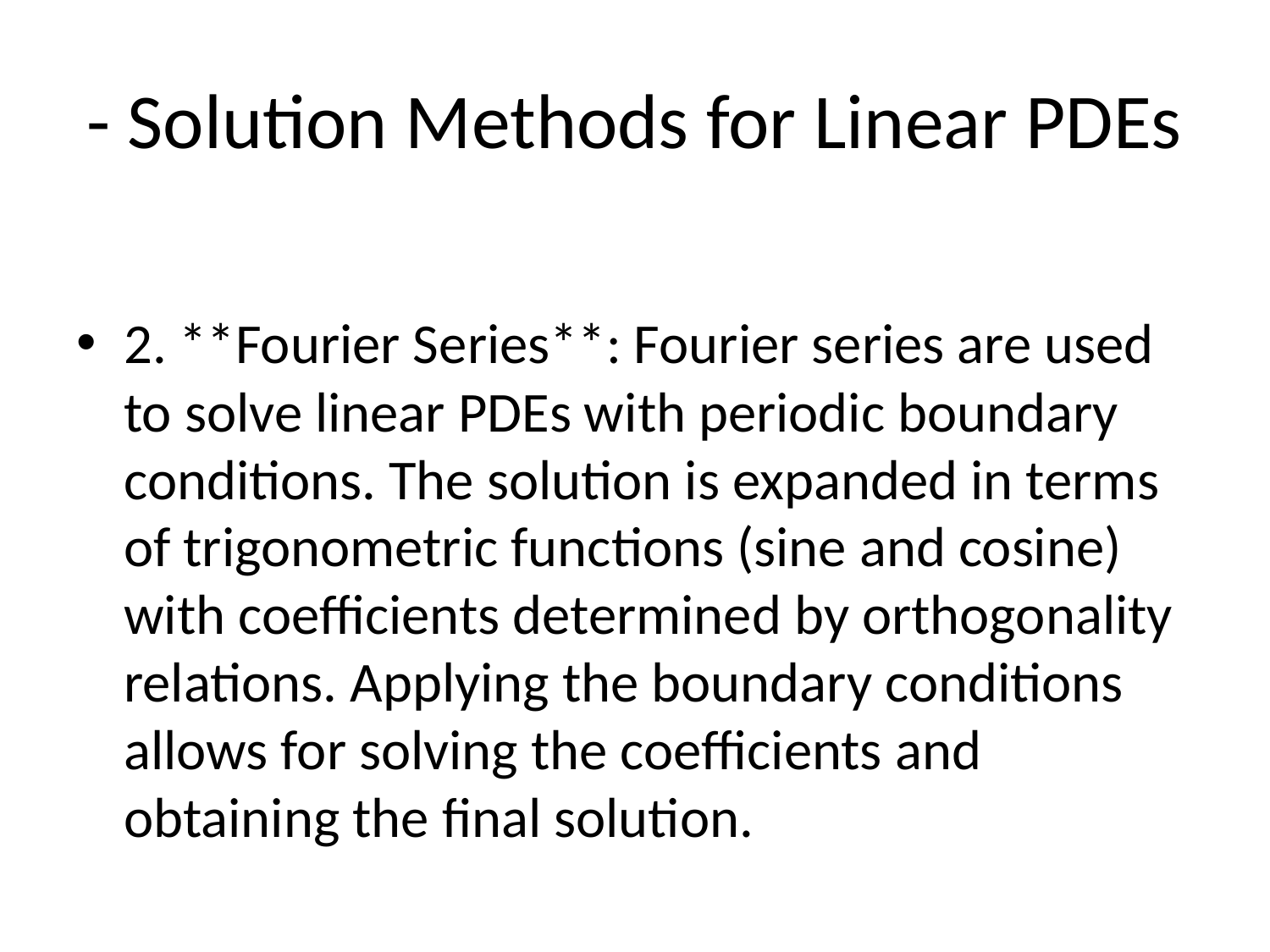

# - Solution Methods for Linear PDEs

2. **Fourier Series**: Fourier series are used to solve linear PDEs with periodic boundary conditions. The solution is expanded in terms of trigonometric functions (sine and cosine) with coefficients determined by orthogonality relations. Applying the boundary conditions allows for solving the coefficients and obtaining the final solution.